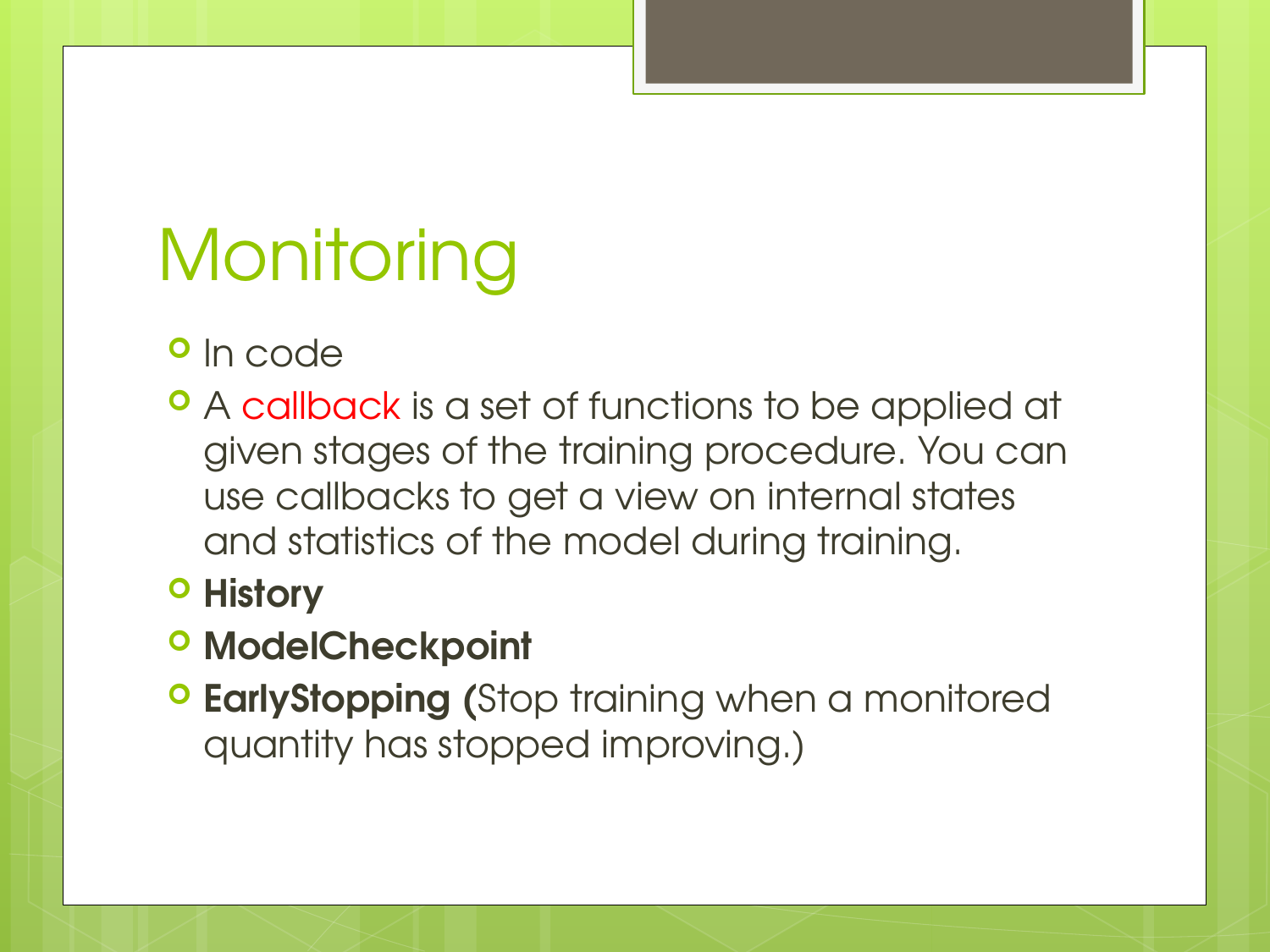

# Monitoring
In code
A callback is a set of functions to be applied at given stages of the training procedure. You can use callbacks to get a view on internal states and statistics of the model during training.
History
ModelCheckpoint
EarlyStopping (Stop training when a monitored quantity has stopped improving.)